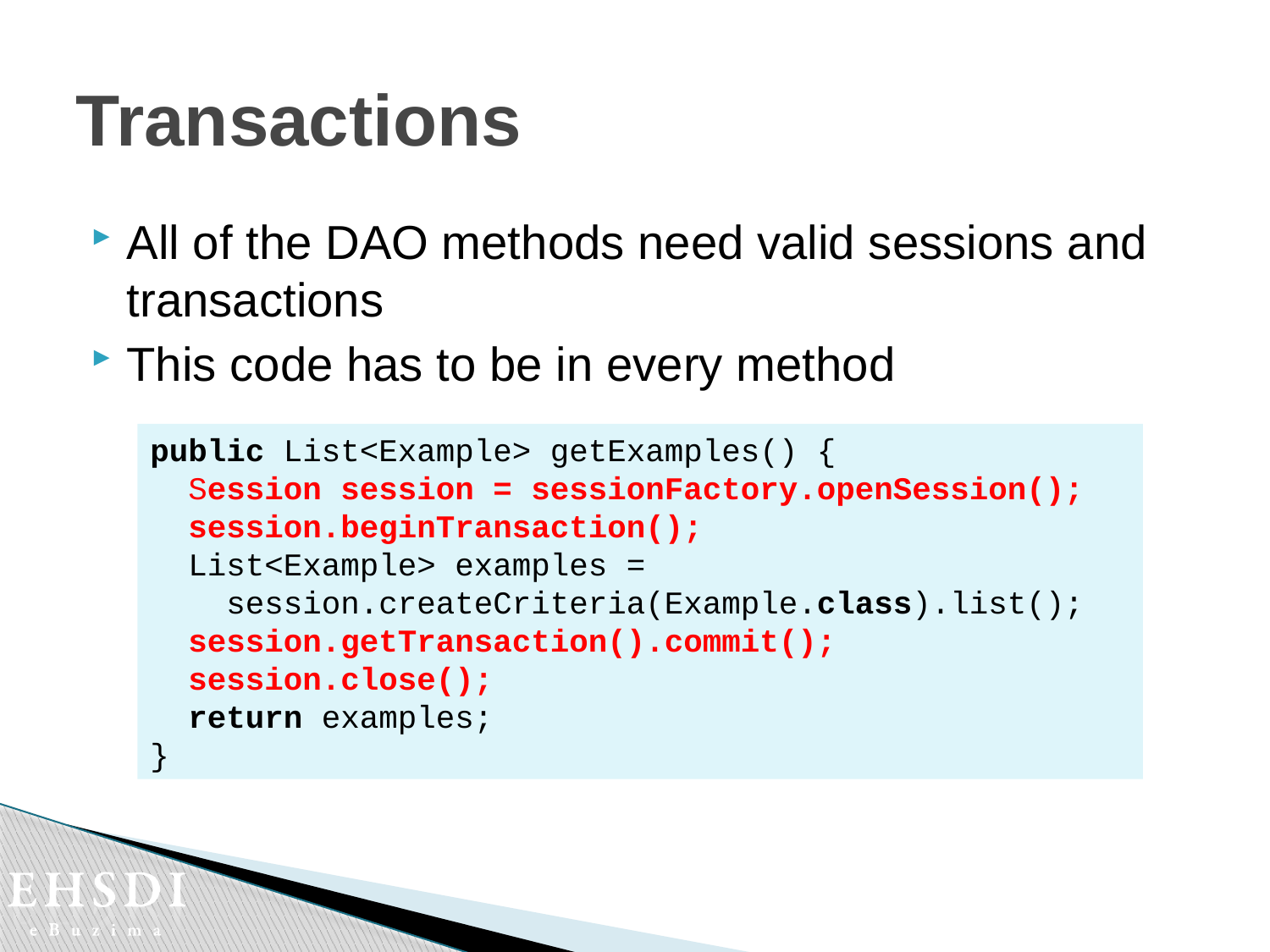

# Transactions
All of the DAO methods need valid sessions and transactions
This code has to be in every method
public List<Example> getExamples() {
  Session session = sessionFactory.openSession();
  session.beginTransaction();
  List<Example> examples =
    session.createCriteria(Example.class).list();
  session.getTransaction().commit();
  session.close();
  return examples;
}